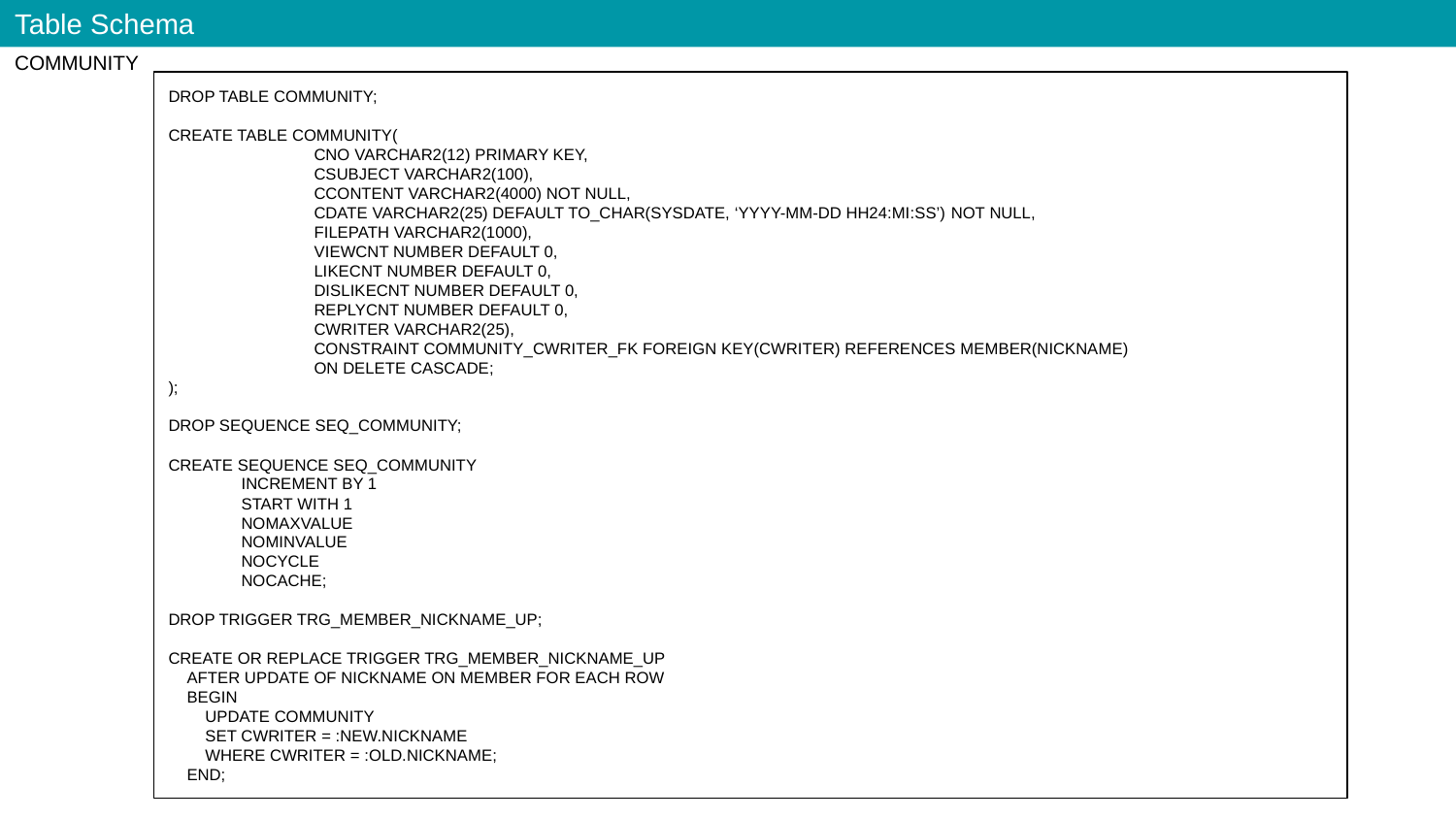

Table Schema
COMMUNITY
DROP TABLE COMMUNITY;

CREATE TABLE COMMUNITY(
	CNO VARCHAR2(12) PRIMARY KEY,
	CSUBJECT VARCHAR2(100),
	CCONTENT VARCHAR2(4000) NOT NULL,
	CDATE VARCHAR2(25) DEFAULT TO_CHAR(SYSDATE, ‘YYYY-MM-DD HH24:MI:SS’) NOT NULL,
	FILEPATH VARCHAR2(1000),
	VIEWCNT NUMBER DEFAULT 0,
	LIKECNT NUMBER DEFAULT 0,
	DISLIKECNT NUMBER DEFAULT 0,
	REPLYCNT NUMBER DEFAULT 0,
	CWRITER VARCHAR2(25),
	CONSTRAINT COMMUNITY_CWRITER_FK FOREIGN KEY(CWRITER) REFERENCES MEMBER(NICKNAME)
	ON DELETE CASCADE;
);

DROP SEQUENCE SEQ_COMMUNITY;

CREATE SEQUENCE SEQ_COMMUNITY
INCREMENT BY 1
START WITH 1
NOMAXVALUE
NOMINVALUE
NOCYCLE
NOCACHE;

DROP TRIGGER TRG_MEMBER_NICKNAME_UP;

CREATE OR REPLACE TRIGGER TRG_MEMBER_NICKNAME_UP
    AFTER UPDATE OF NICKNAME ON MEMBER FOR EACH ROW
    BEGIN
        UPDATE COMMUNITY
        SET CWRITER = :NEW.NICKNAME
        WHERE CWRITER = :OLD.NICKNAME;
    END;